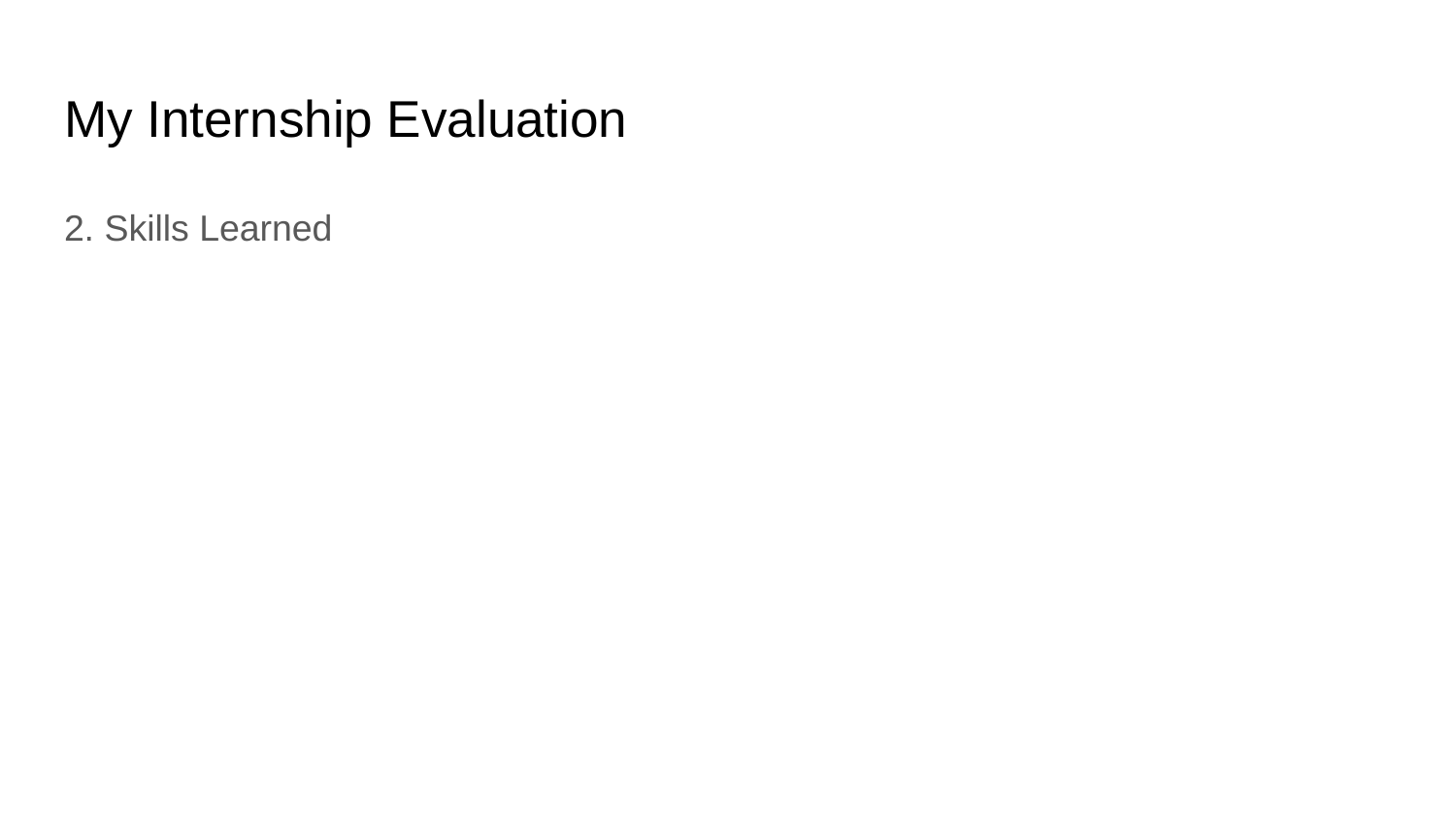

# My Internship Evaluation
2. Skills Learned